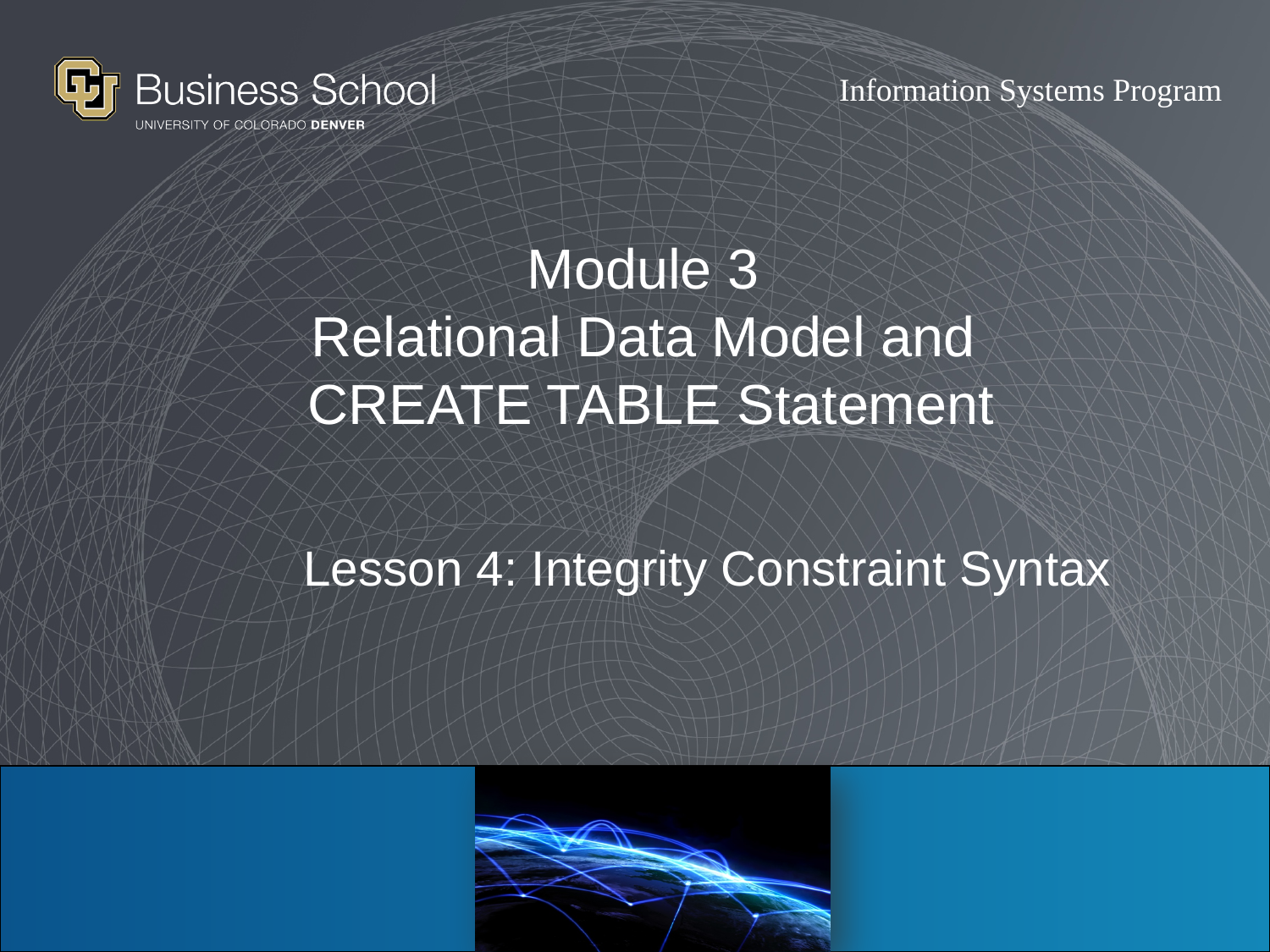

# Module 3 Relational Data Model and CREATE TABLE Statement
Lesson 4: Integrity Constraint Syntax